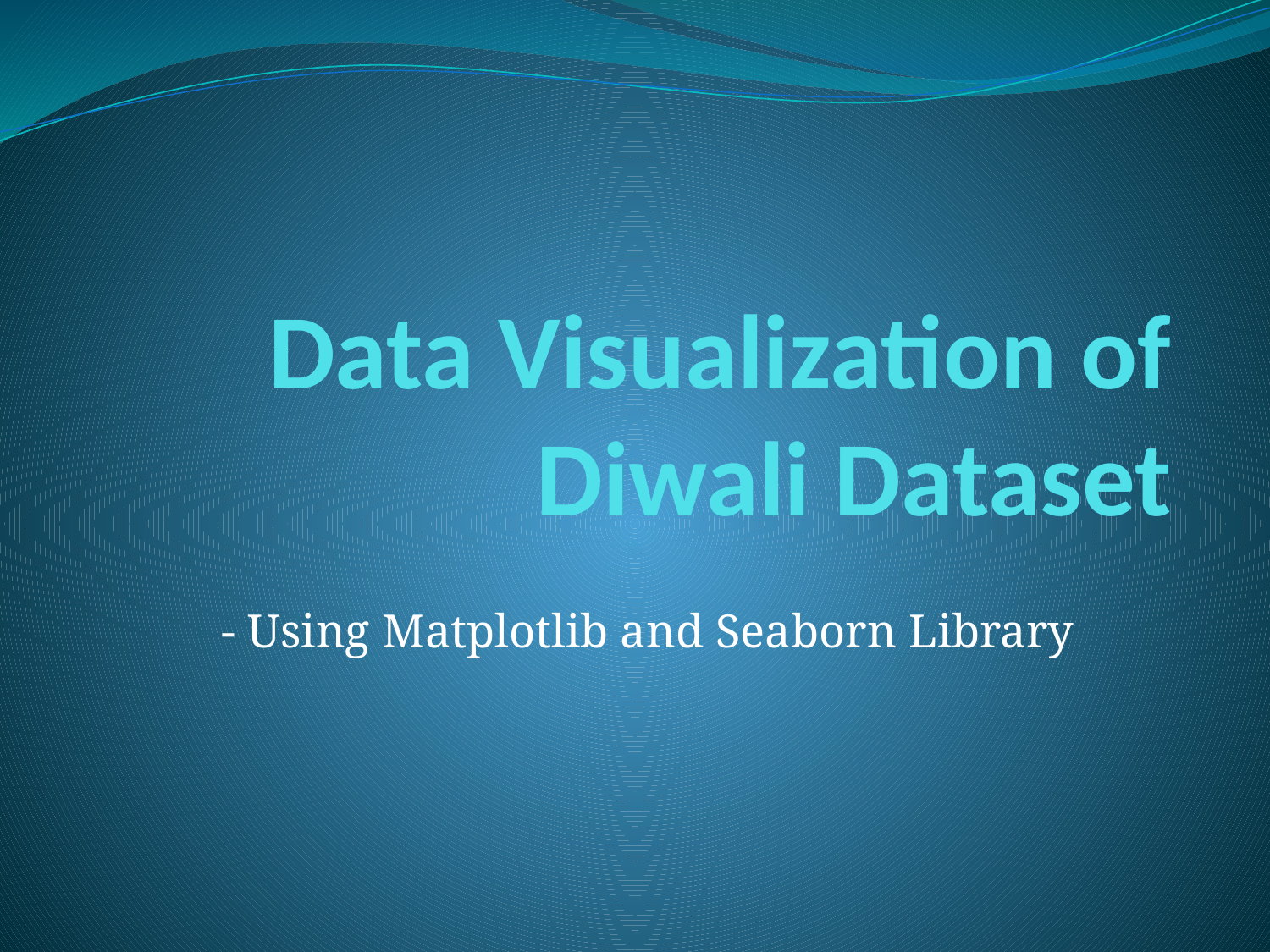

# Data Visualization of Diwali Dataset
- Using Matplotlib and Seaborn Library